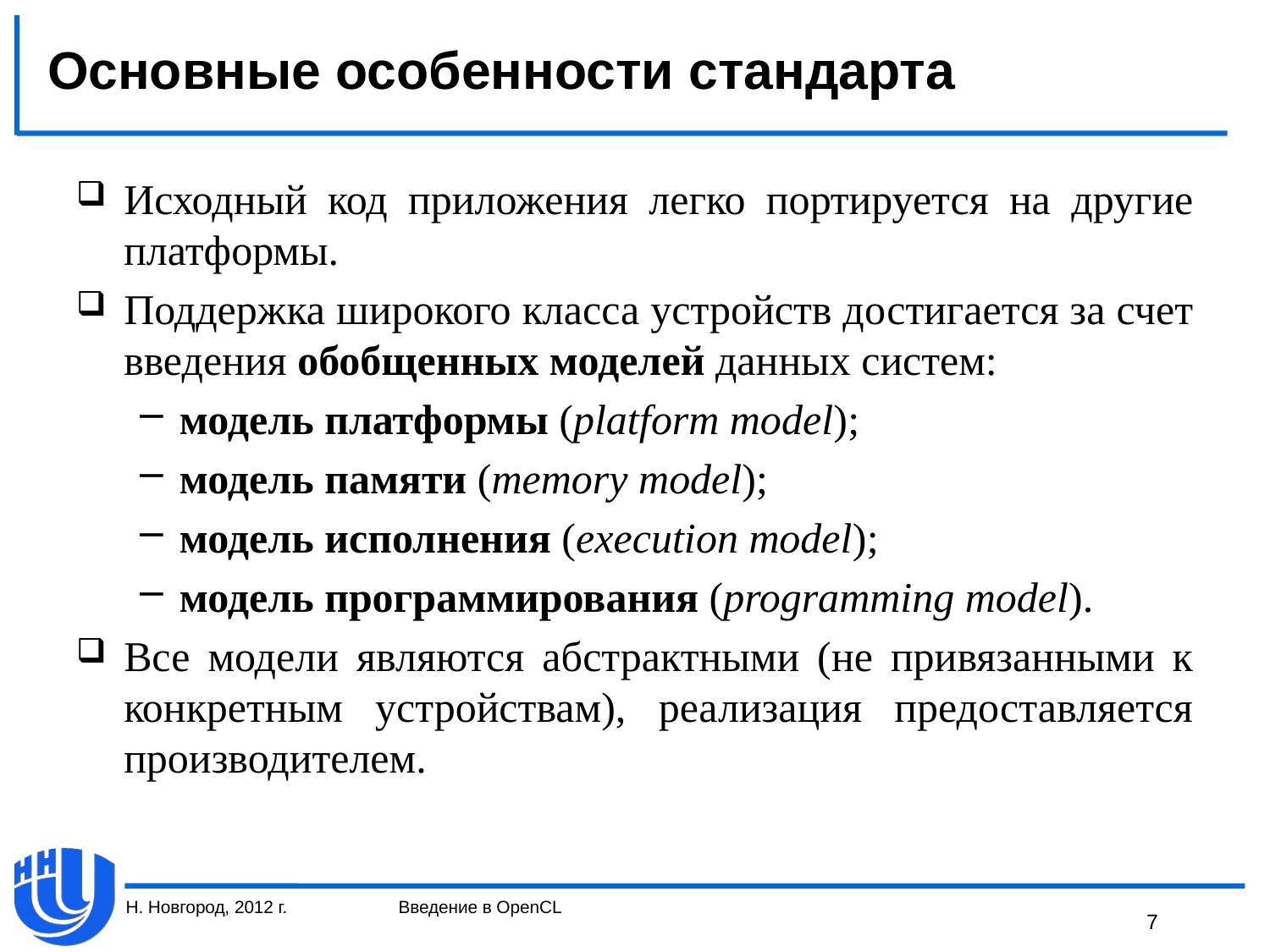

# Основные особенности стандарта
Исходный код приложения легко портируется на другие платформы.
Поддержка широкого класса устройств достигается за счет введения обобщенных моделей данных систем:
модель платформы (platform model);
модель памяти (memory model);
модель исполнения (execution model);
модель программирования (programming model).
Все модели являются абстрактными (не привязанными к конкретным устройствам), реализация предоставляется производителем.

Н. Новгород, 2012 г.
Введение в OpenCL
7